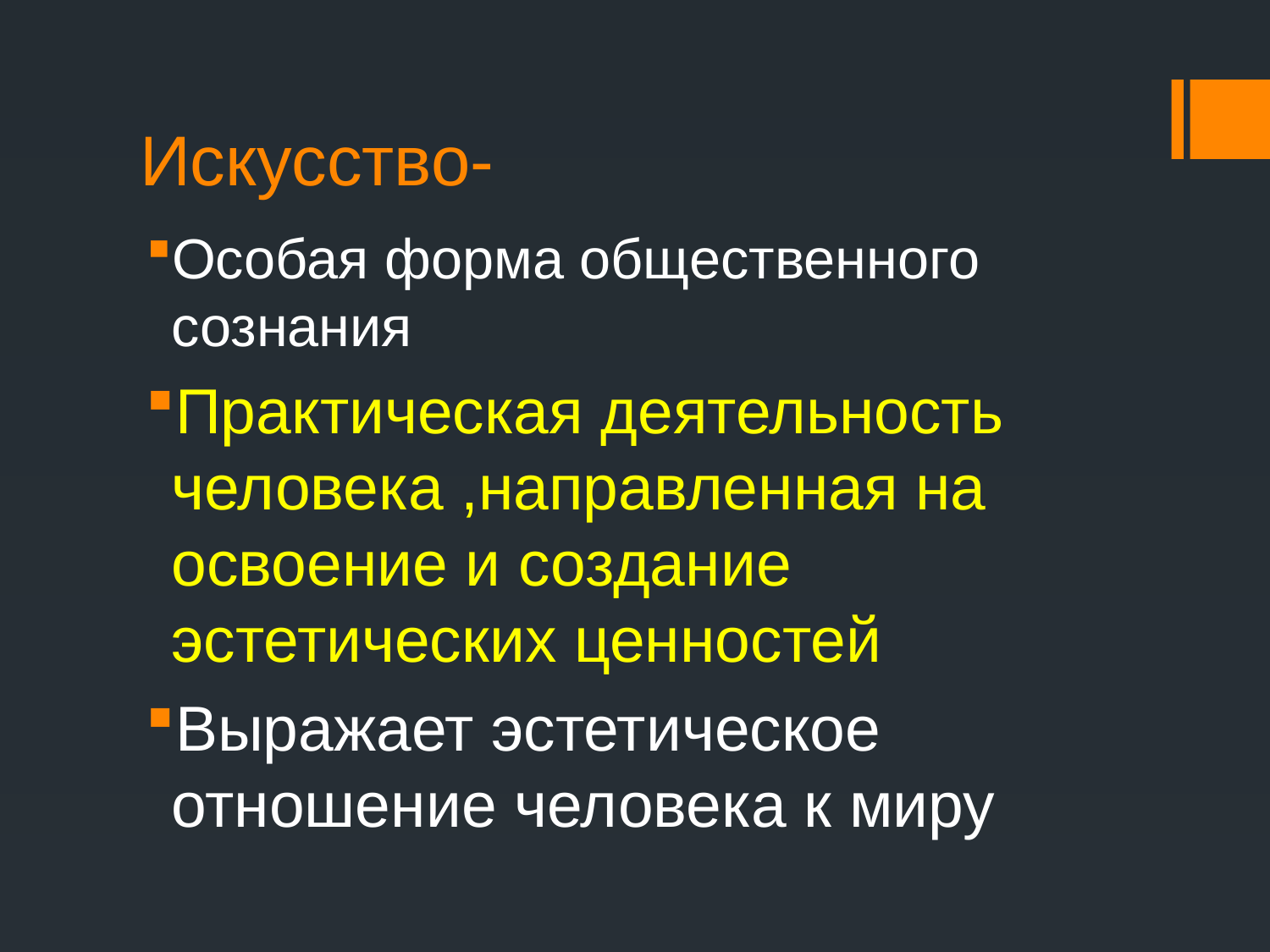

# Искусство-
Особая форма общественного сознания
Практическая деятельность человека ,направленная на освоение и создание эстетических ценностей
Выражает эстетическое отношение человека к миру